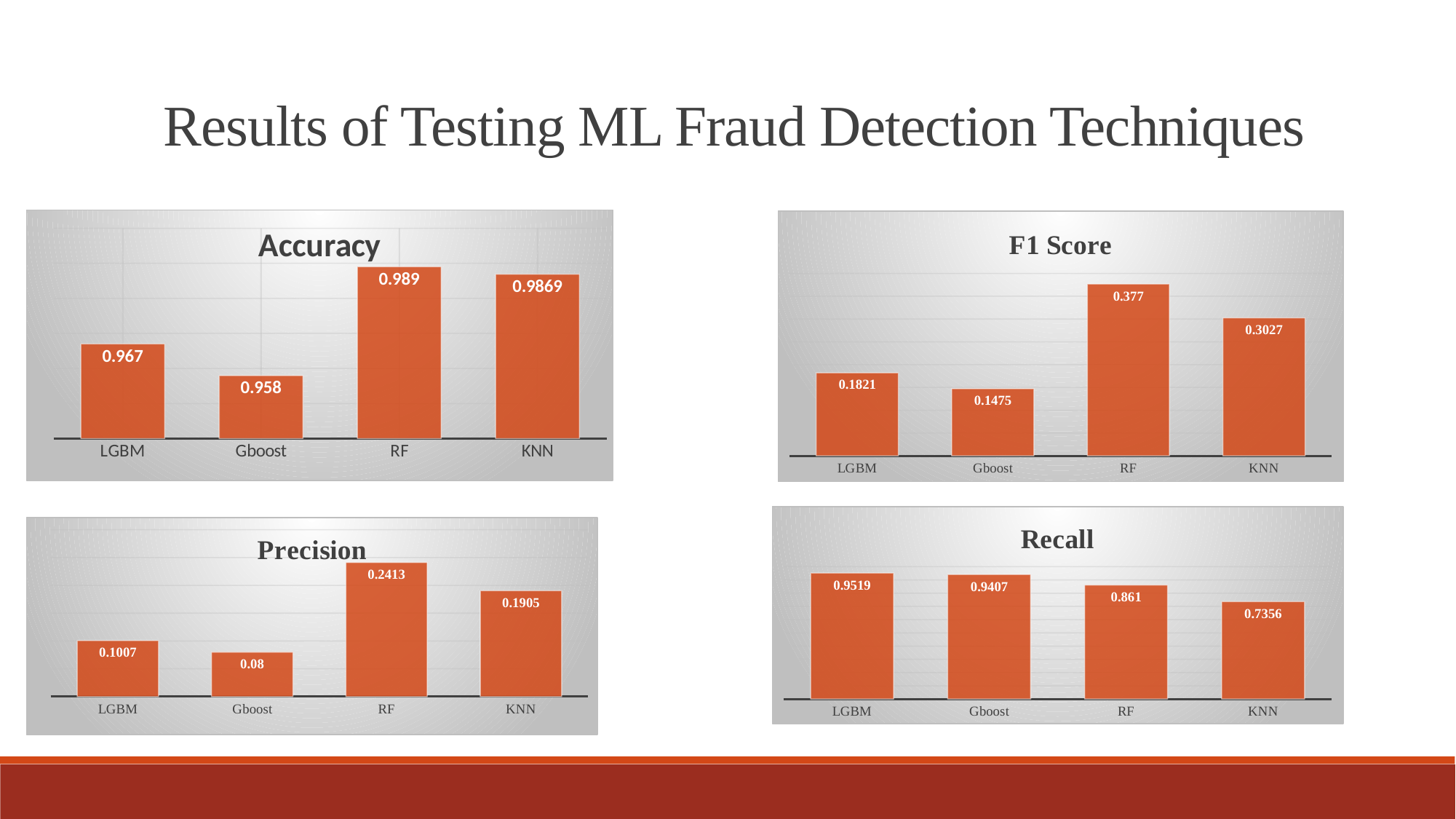

Results of Testing ML Fraud Detection Techniques

### Chart:

| Category | Accuracy |
|---|---|
| LGBM | 0.967 |
| Gboost | 0.958 |
| RF | 0.989 |
| KNN | 0.9869 |

### Chart:

| Category | F1 Score |
|---|---|
| LGBM | 0.1821 |
| Gboost | 0.1475 |
| RF | 0.377 |
| KNN | 0.3027 |

### Chart:

| Category | Recall |
|---|---|
| LGBM | 0.9519 |
| Gboost | 0.9407 |
| RF | 0.861 |
| KNN | 0.7356 |

### Chart:

| Category | Precision |
|---|---|
| LGBM | 0.1007 |
| Gboost | 0.08 |
| RF | 0.2413 |
| KNN | 0.1905 |